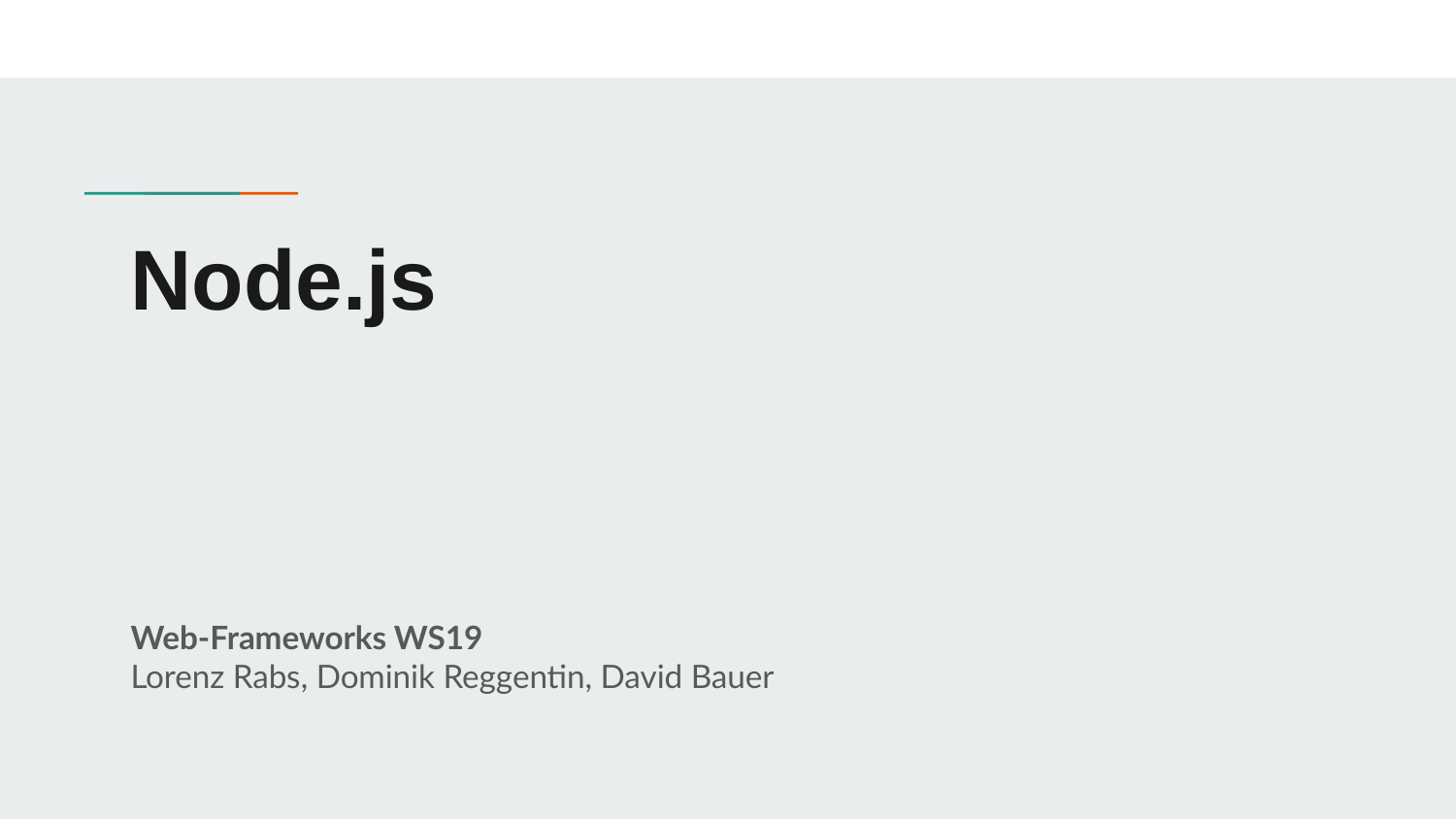

# Node.js
Web-Frameworks WS19
Lorenz Rabs, Dominik Reggentin, David Bauer